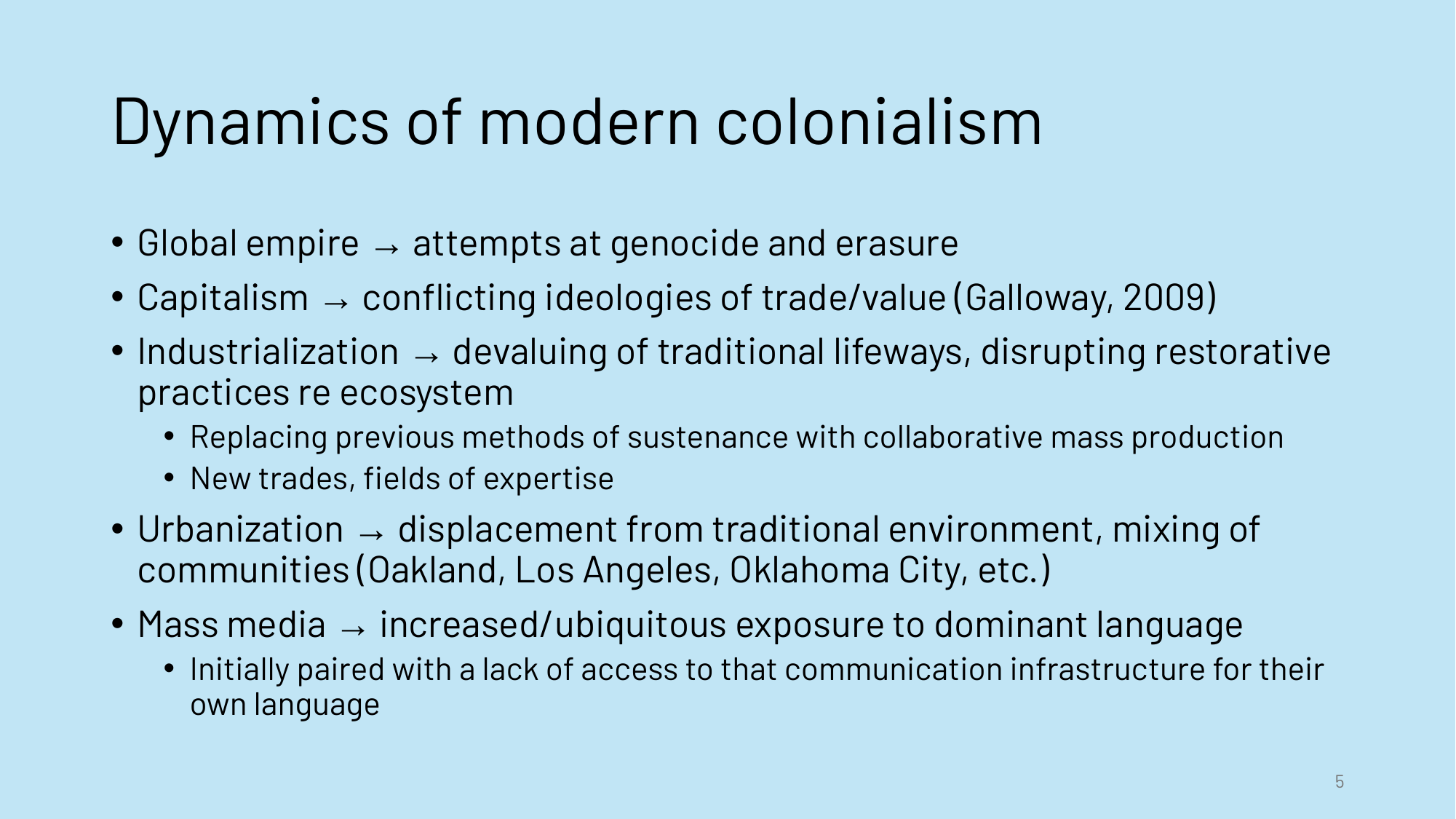

# Dynamics of modern colonialism
Global empire → attempts at genocide and erasure
Capitalism → conflicting ideologies of trade/value (Galloway, 2009)
Industrialization → devaluing of traditional lifeways, disrupting restorative practices re ecosystem
Replacing previous methods of sustenance with collaborative mass production
New trades, fields of expertise
Urbanization → displacement from traditional environment, mixing of communities (Oakland, Los Angeles, Oklahoma City, etc.)
Mass media → increased/ubiquitous exposure to dominant language
Initially paired with a lack of access to that communication infrastructure for their own language

5